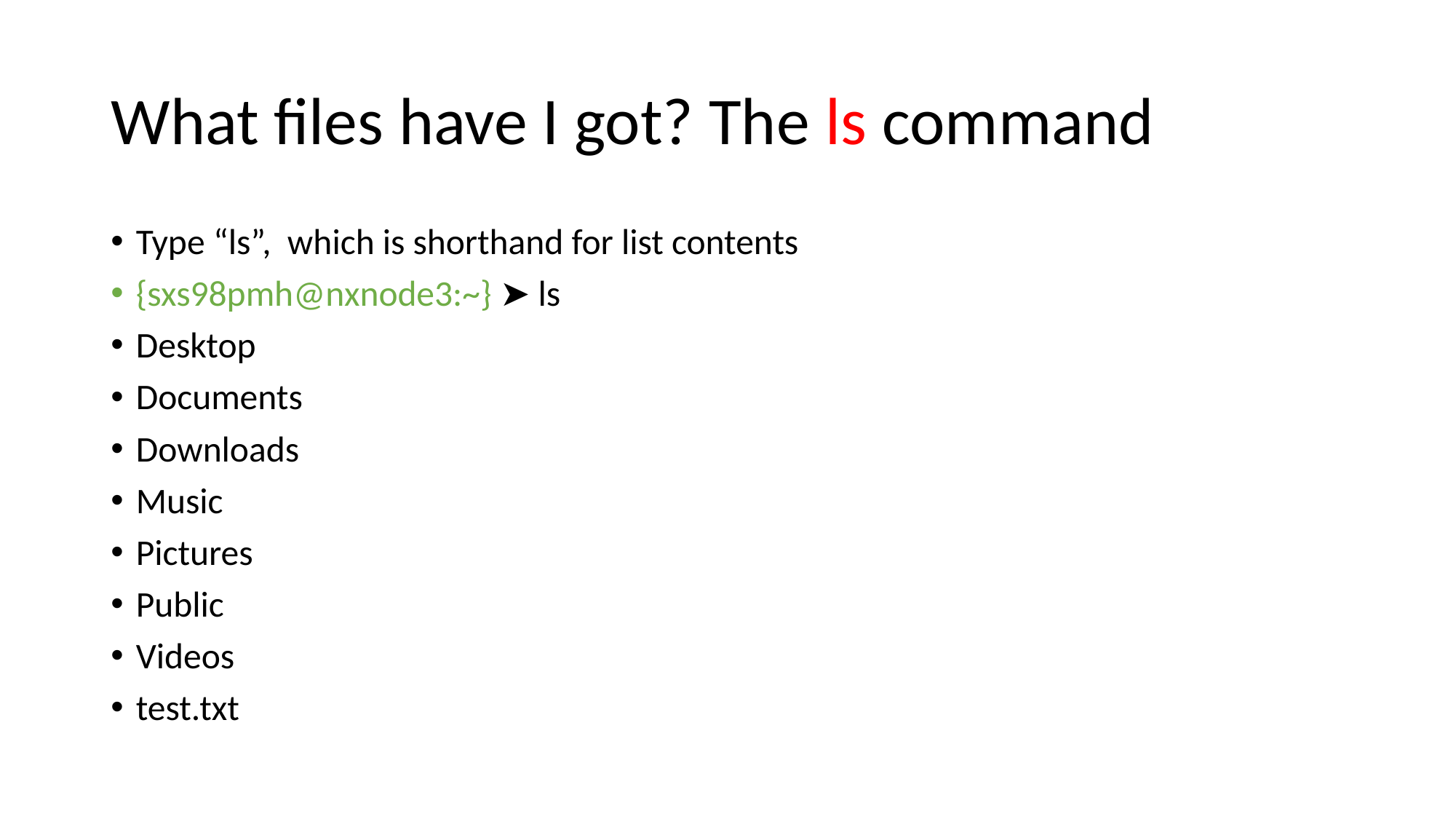

# What files have I got? The ls command
Type “ls”,  which is shorthand for list contents
{sxs98pmh@nxnode3:~} ➤ ls
Desktop
Documents
Downloads
Music
Pictures
Public
Videos
test.txt